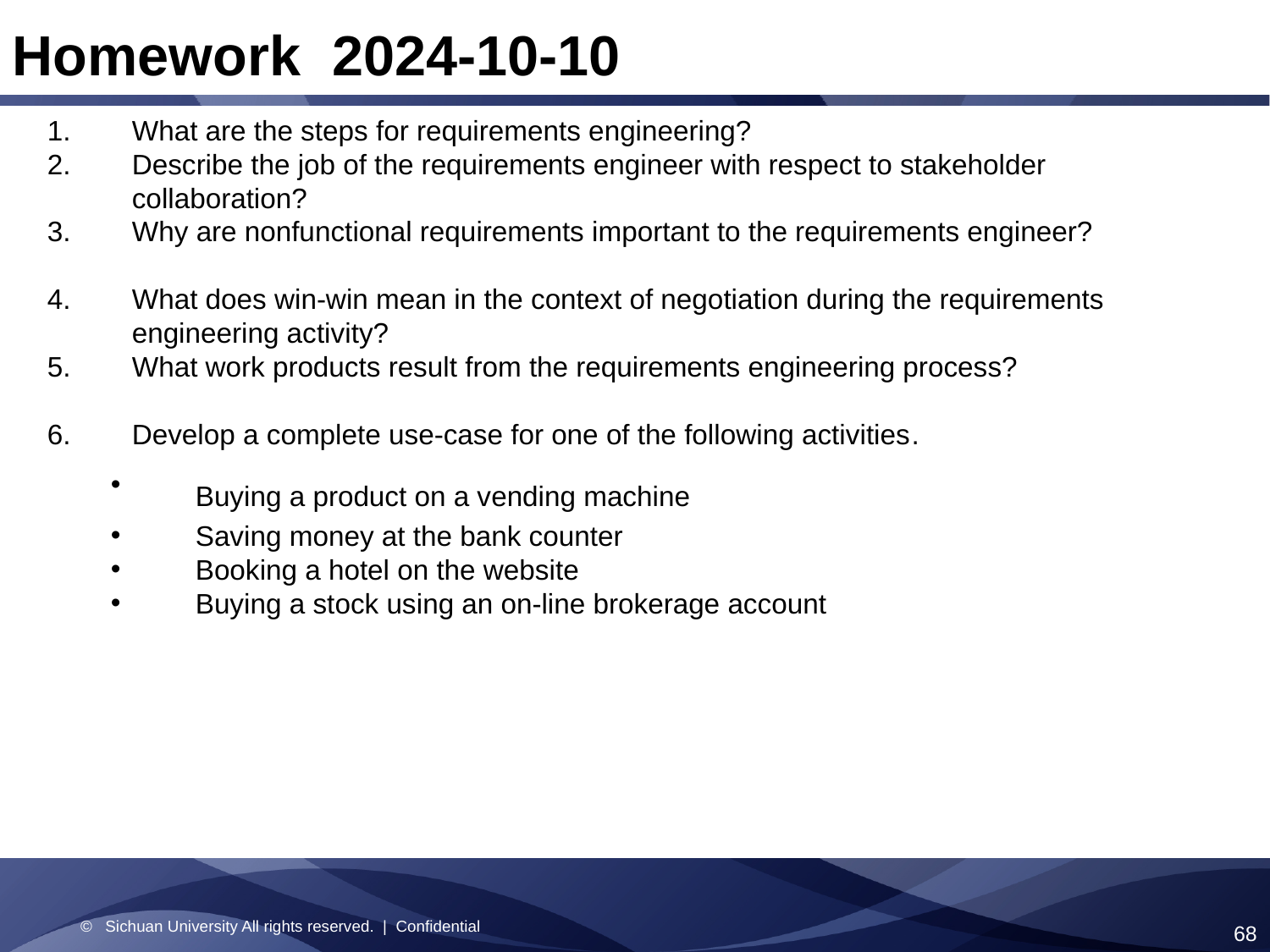

Homework  2024-10-10
What are the steps for requirements engineering?
Describe the job of the requirements engineer with respect to stakeholder collaboration?
Why are nonfunctional requirements important to the requirements engineer?

What does win-win mean in the context of negotiation during the requirements engineering activity?
What work products result from the requirements engineering process?

Develop a complete use-case for one of the following activities.
Buying a product on a vending machine
Saving money at the bank counter
Booking a hotel on the website
Buying a stock using an on-line brokerage account
©   Sichuan University All rights reserved.  |  Confidential
68